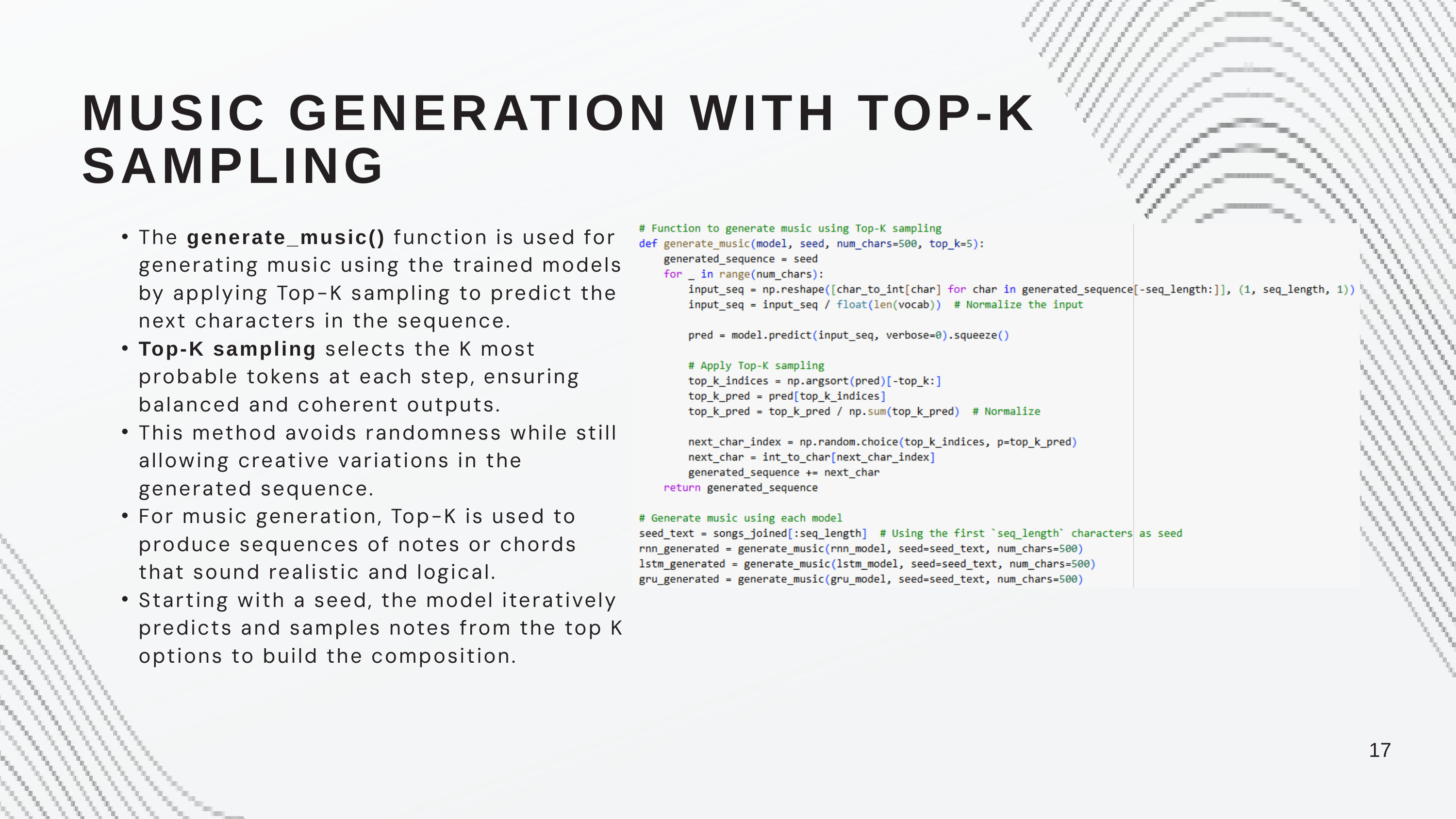

MUSIC GENERATION WITH TOP-K SAMPLING

The generate_music() function is used for generating music using the trained models by applying Top-K sampling to predict the next characters in the sequence.
Top-K sampling selects the K most probable tokens at each step, ensuring balanced and coherent outputs.
This method avoids randomness while still allowing creative variations in the generated sequence.
For music generation, Top-K is used to produce sequences of notes or chords that sound realistic and logical.
Starting with a seed, the model iteratively predicts and samples notes from the top K options to build the composition.

17